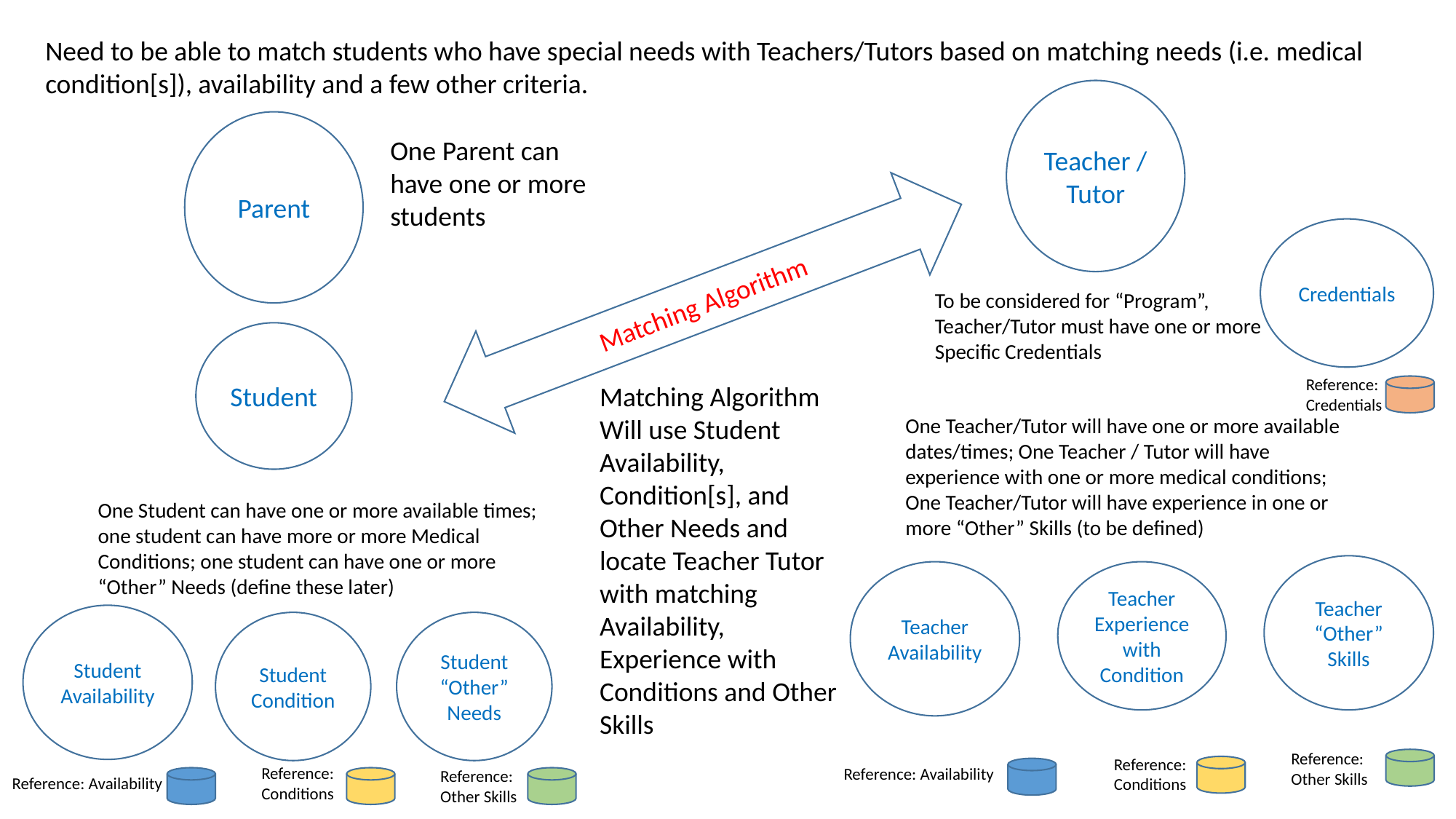

Need to be able to match students who have special needs with Teachers/Tutors based on matching needs (i.e. medical condition[s]), availability and a few other criteria.
Teacher / Tutor
Parent
One Parent can have one or more students
Credentials
Matching Algorithm
To be considered for “Program”, Teacher/Tutor must have one or more Specific Credentials
Student
Reference: Credentials
Matching Algorithm
Will use Student Availability, Condition[s], and Other Needs and locate Teacher Tutor with matching Availability, Experience with Conditions and Other Skills

One Teacher/Tutor will have one or more available dates/times; One Teacher / Tutor will have experience with one or more medical conditions; One Teacher/Tutor will have experience in one or more “Other” Skills (to be defined)
One Student can have one or more available times; one student can have more or more Medical Conditions; one student can have one or more “Other” Needs (define these later)
Teacher “Other” Skills
Teacher Availability
Teacher Experience with Condition
Student Availability
Student Condition
Student “Other” Needs
Reference: Other Skills
Reference: Conditions

Reference: Conditions

Reference: Availability
Reference: Other Skills
Reference: Availability